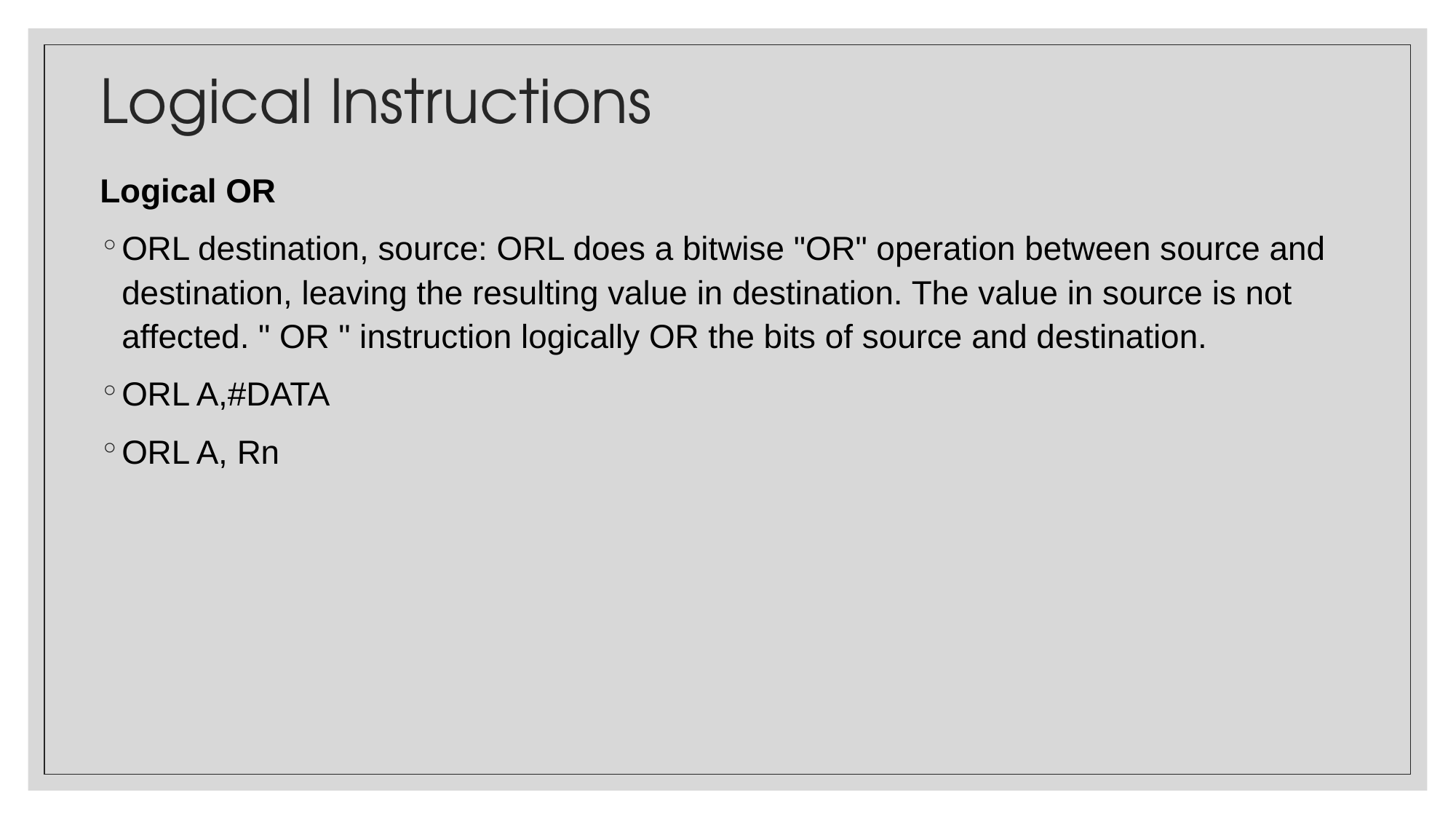

# Logical Instructions
Logical OR
ORL destination, source: ORL does a bitwise "OR" operation between source and destination, leaving the resulting value in destination. The value in source is not affected. " OR " instruction logically OR the bits of source and destination.
ORL A,#DATA
ORL A, Rn